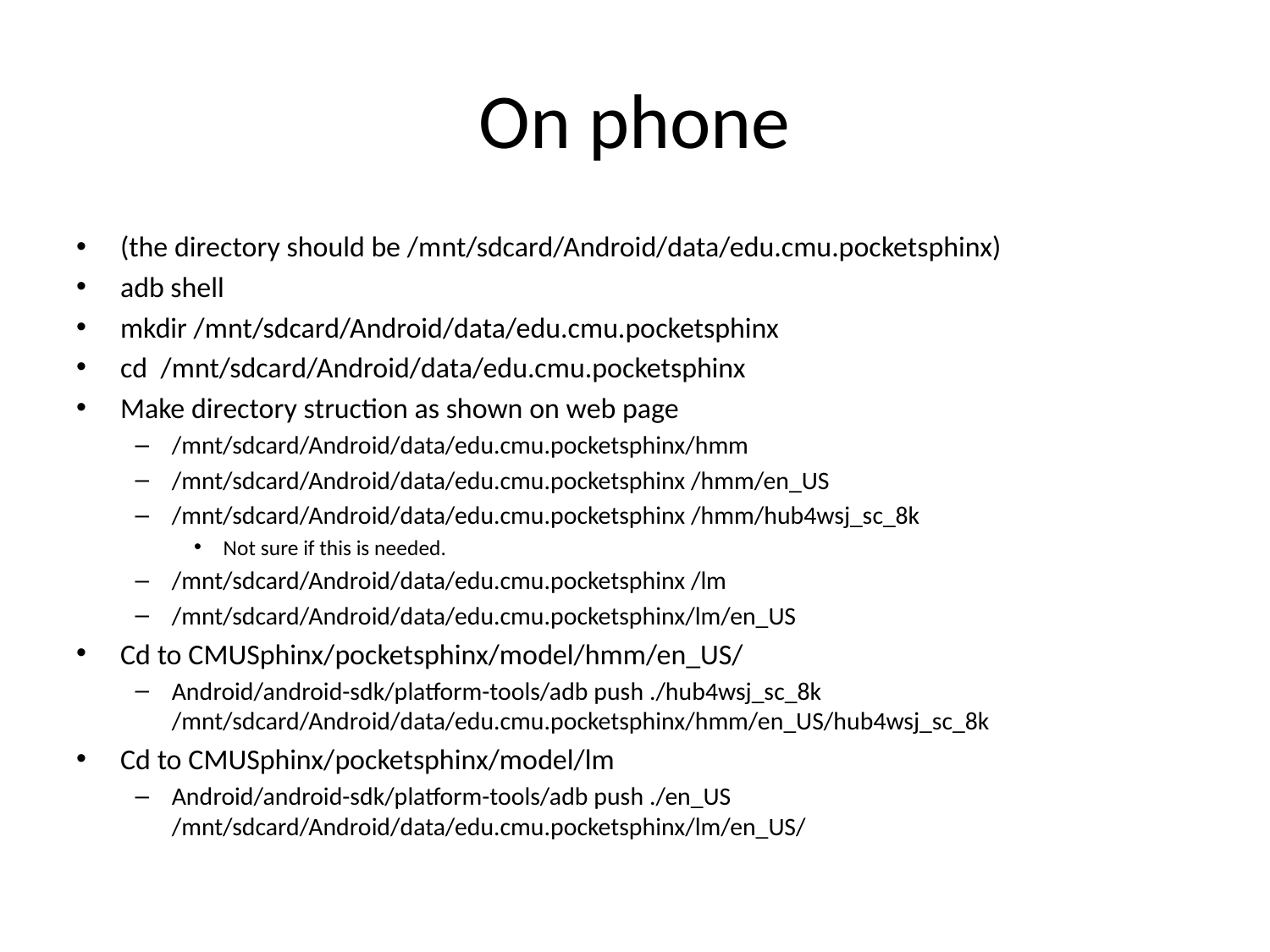

# On phone
(the directory should be /mnt/sdcard/Android/data/edu.cmu.pocketsphinx)
adb shell
mkdir /mnt/sdcard/Android/data/edu.cmu.pocketsphinx
cd  /mnt/sdcard/Android/data/edu.cmu.pocketsphinx
Make directory struction as shown on web page
/mnt/sdcard/Android/data/edu.cmu.pocketsphinx/hmm
/mnt/sdcard/Android/data/edu.cmu.pocketsphinx /hmm/en_US
/mnt/sdcard/Android/data/edu.cmu.pocketsphinx /hmm/hub4wsj_sc_8k
Not sure if this is needed.
/mnt/sdcard/Android/data/edu.cmu.pocketsphinx /lm
/mnt/sdcard/Android/data/edu.cmu.pocketsphinx/lm/en_US
Cd to CMUSphinx/pocketsphinx/model/hmm/en_US/
Android/android-sdk/platform-tools/adb push ./hub4wsj_sc_8k /mnt/sdcard/Android/data/edu.cmu.pocketsphinx/hmm/en_US/hub4wsj_sc_8k
Cd to CMUSphinx/pocketsphinx/model/lm
Android/android-sdk/platform-tools/adb push ./en_US /mnt/sdcard/Android/data/edu.cmu.pocketsphinx/lm/en_US/